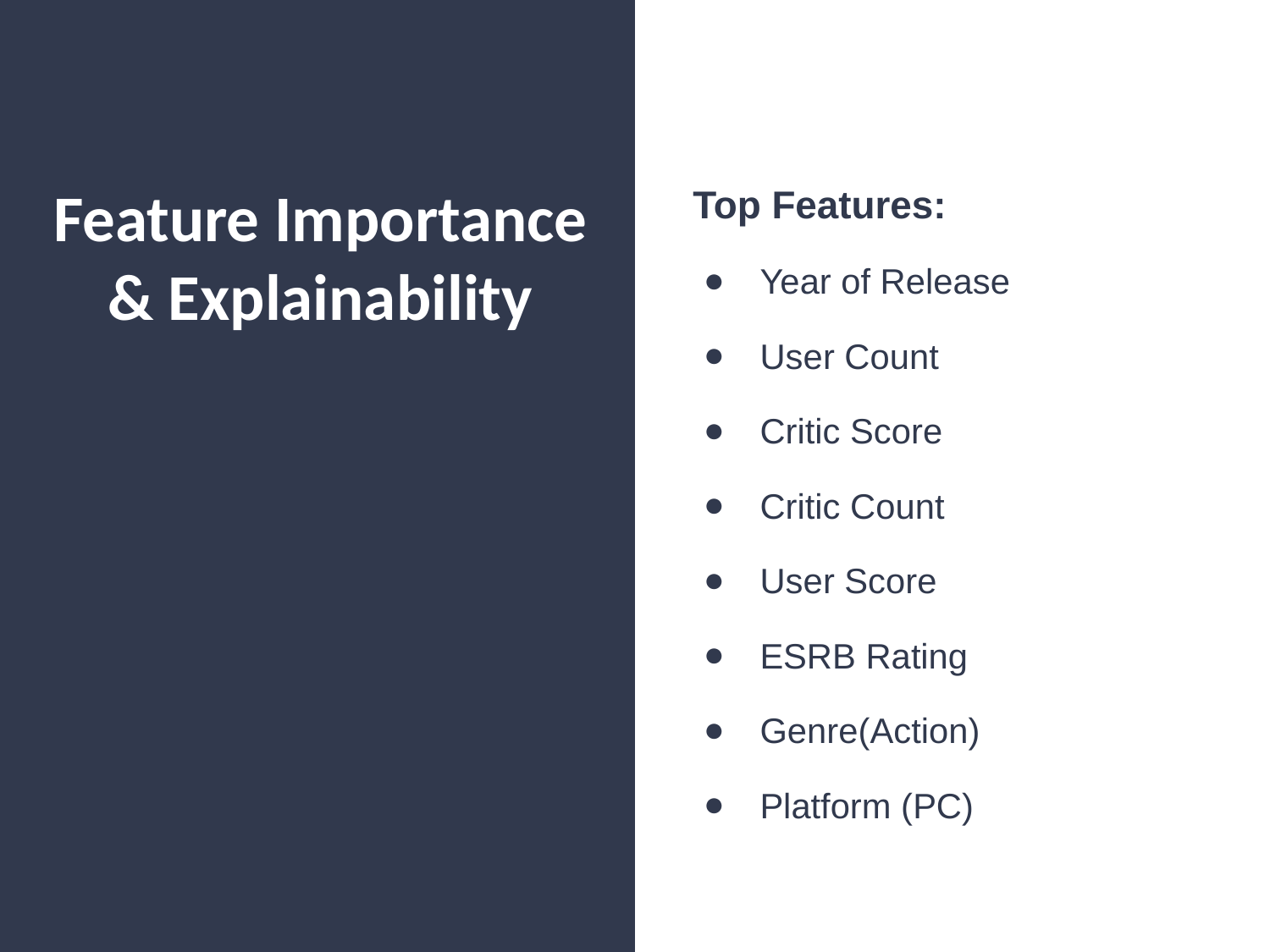

# Feature Importance & Explainability
Top Features:
  Year of Release
  User Count
  Critic Score
  Critic Count
  User Score
  ESRB Rating
  Genre(Action)
  Platform (PC)